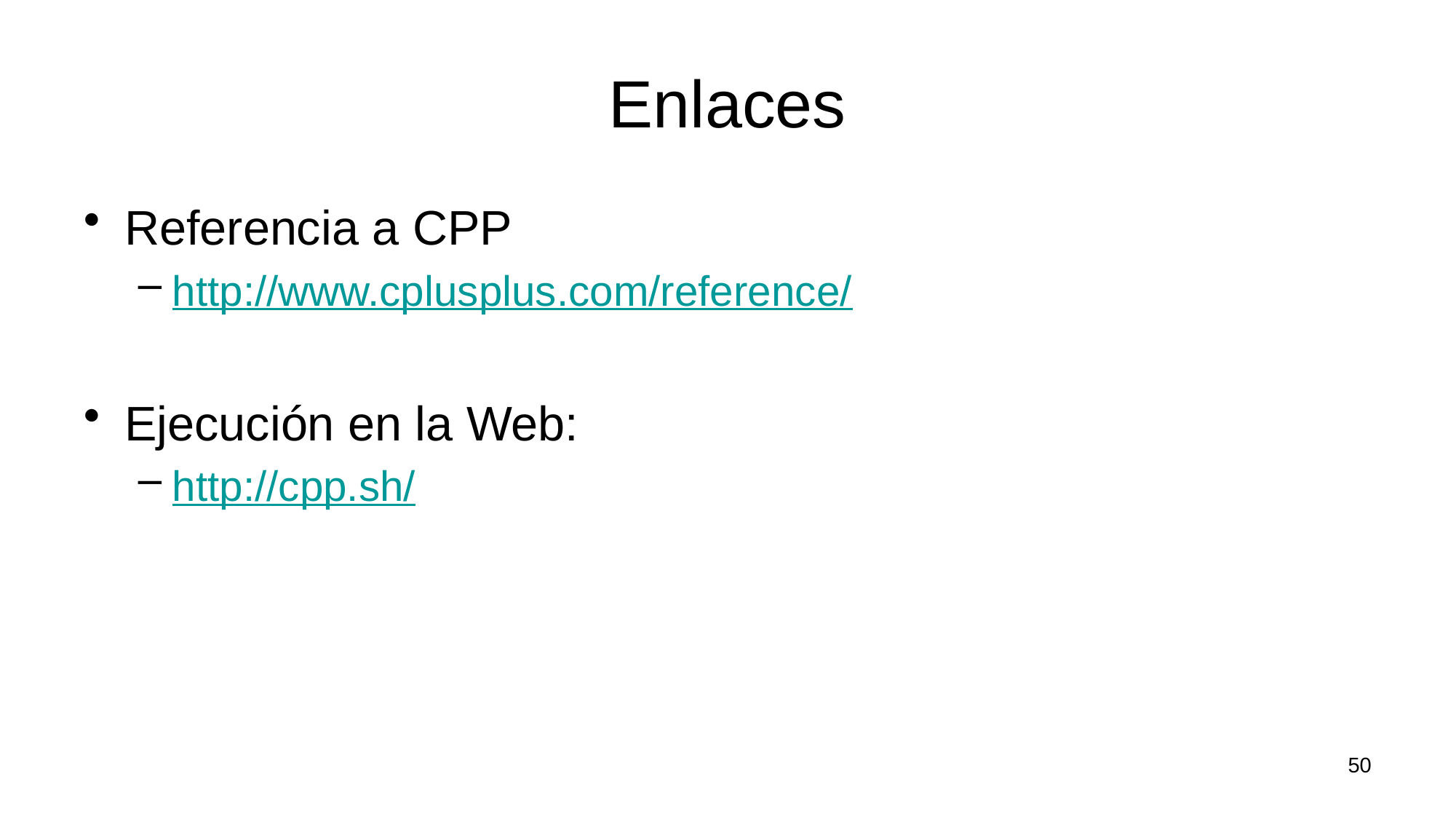

# Enlaces
Referencia a CPP
http://www.cplusplus.com/reference/

Ejecución en la Web:
http://cpp.sh/

50